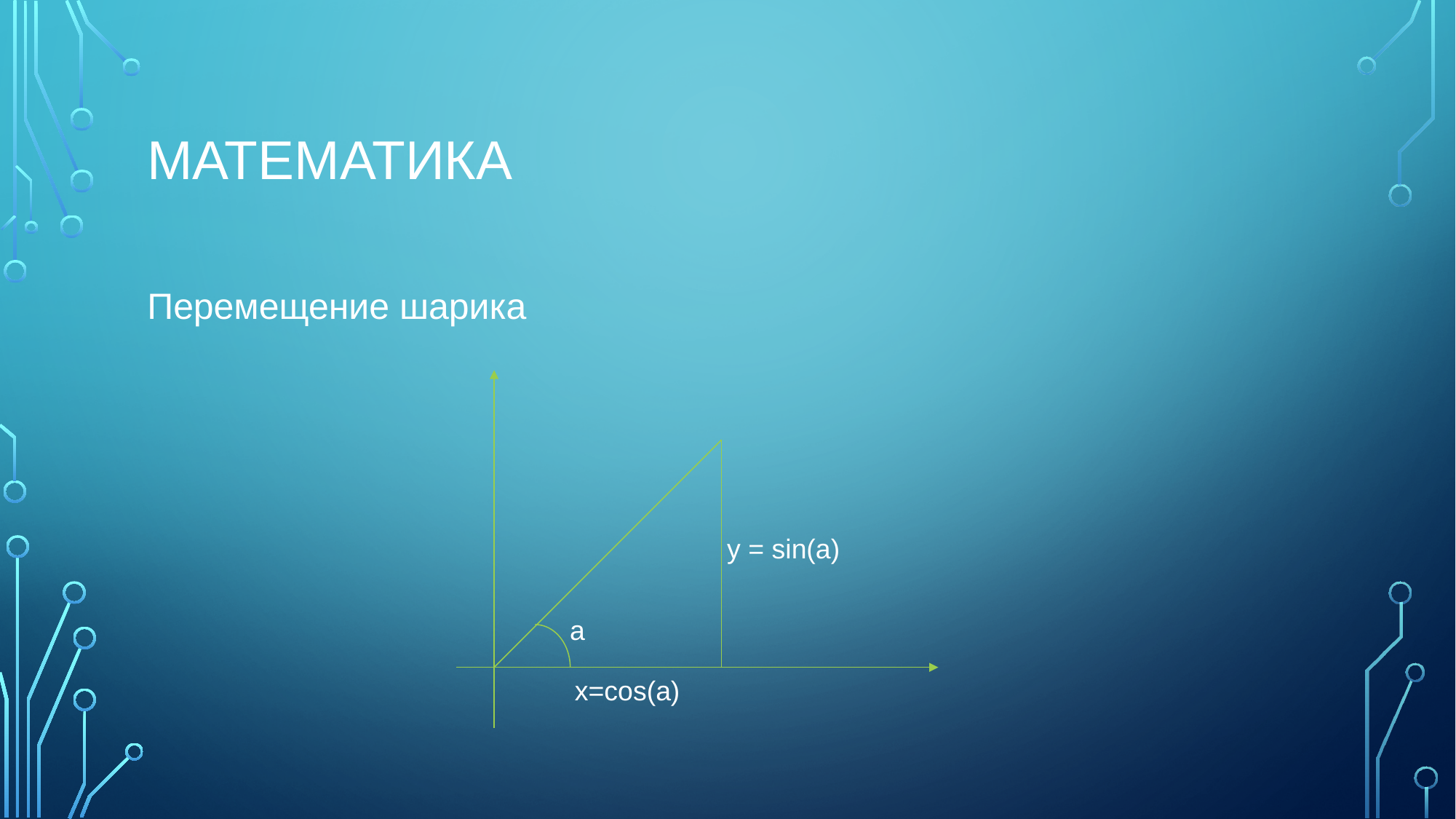

# МАТЕМАТИКА
Перемещение шарика
y = sin(a)
a

x=cos(a)